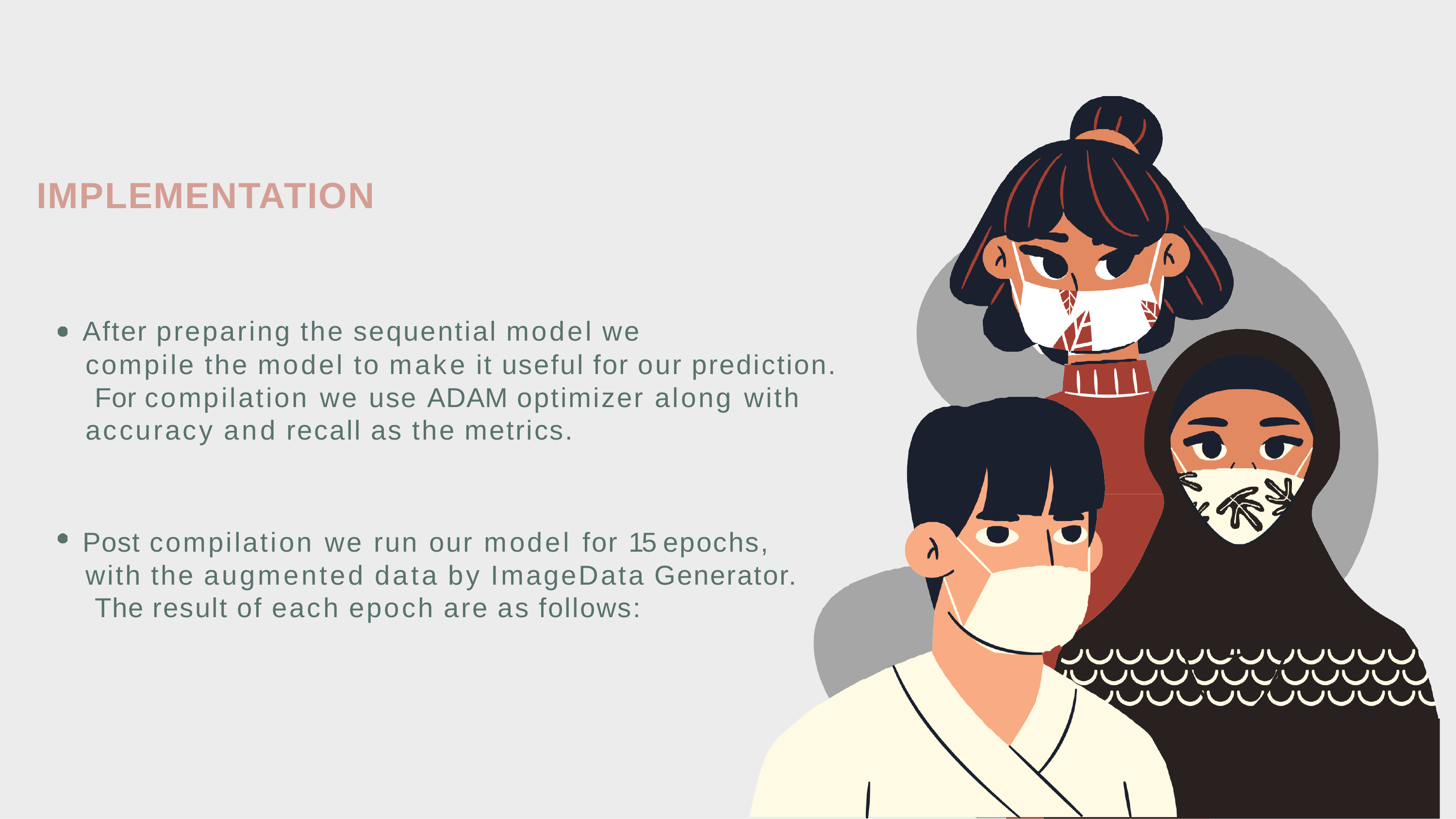

# IMPLEMENTATION
After preparing the sequential model we
compile the model to make it useful for our prediction.  For compilation we use ADAM optimizer along with  accuracy and recall as the metrics.

Post compilation we run our model for 15 epochs,  with the augmented data by ImageData Generator.  The result of each epoch are as follows: